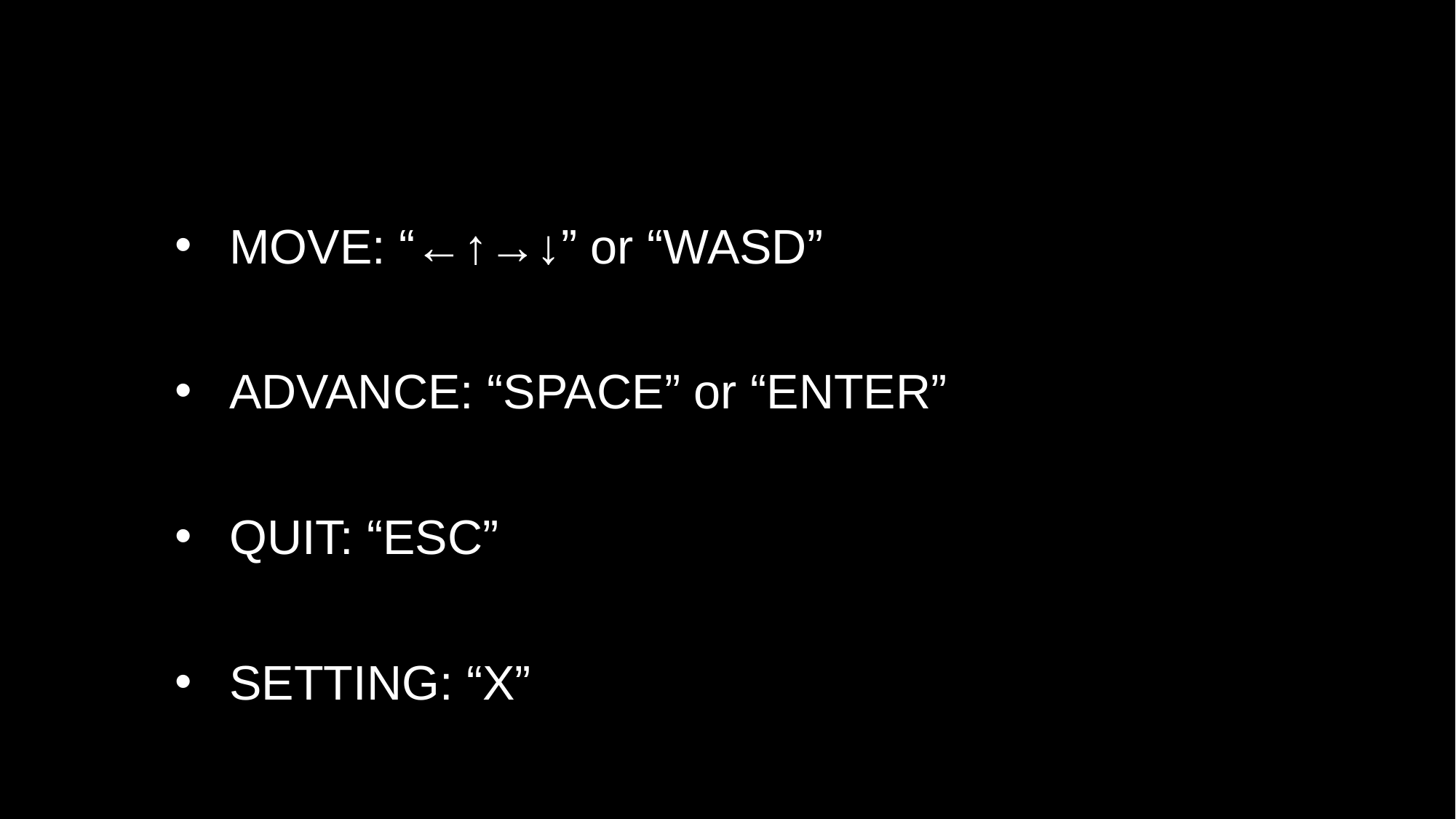

MOVE: “←↑→↓” or “WASD”
ADVANCE: “SPACE” or “ENTER”
QUIT: “ESC”
SETTING: “X”